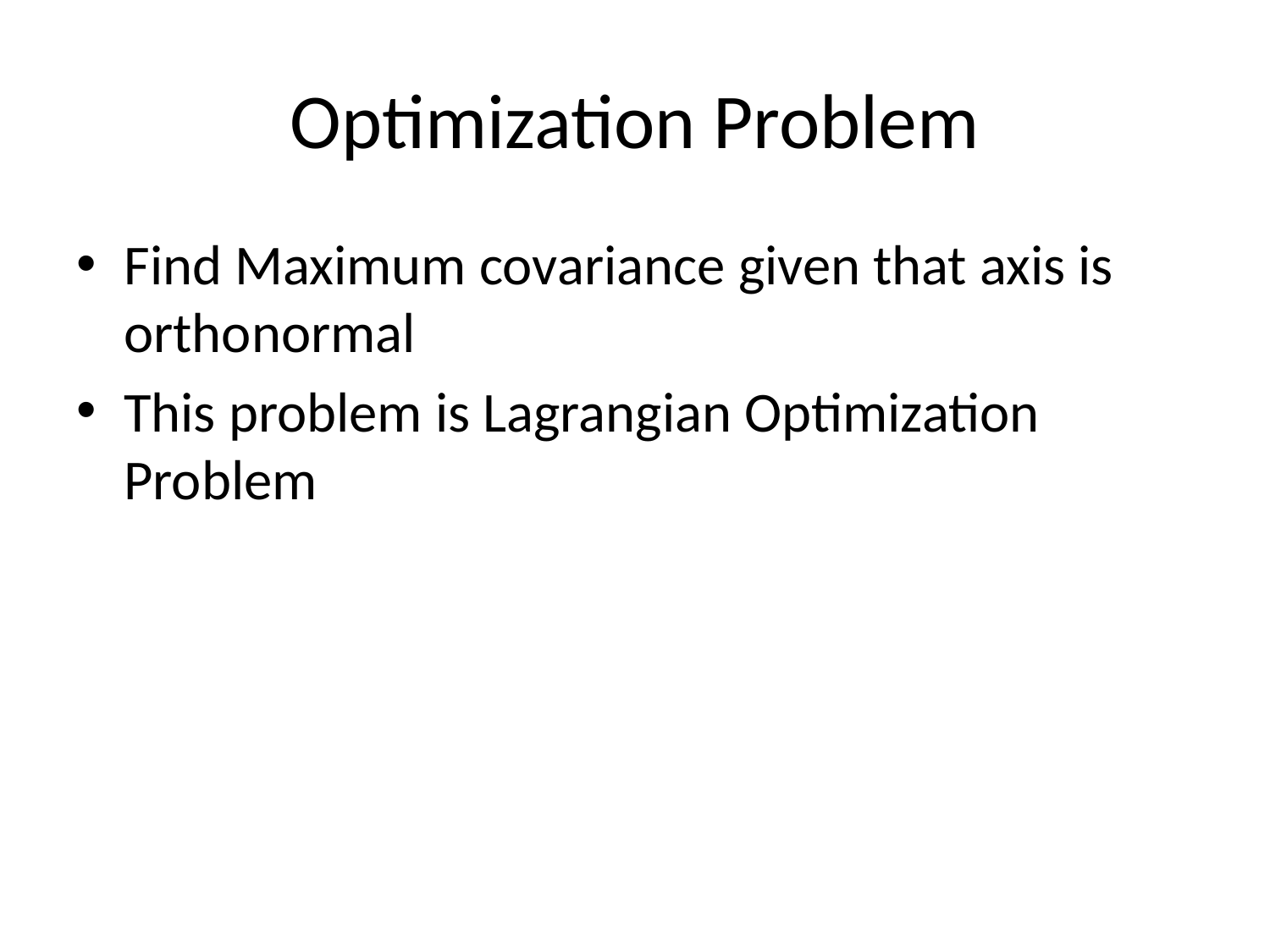

# Optimization Problem
Find Maximum covariance given that axis is orthonormal
This problem is Lagrangian Optimization Problem